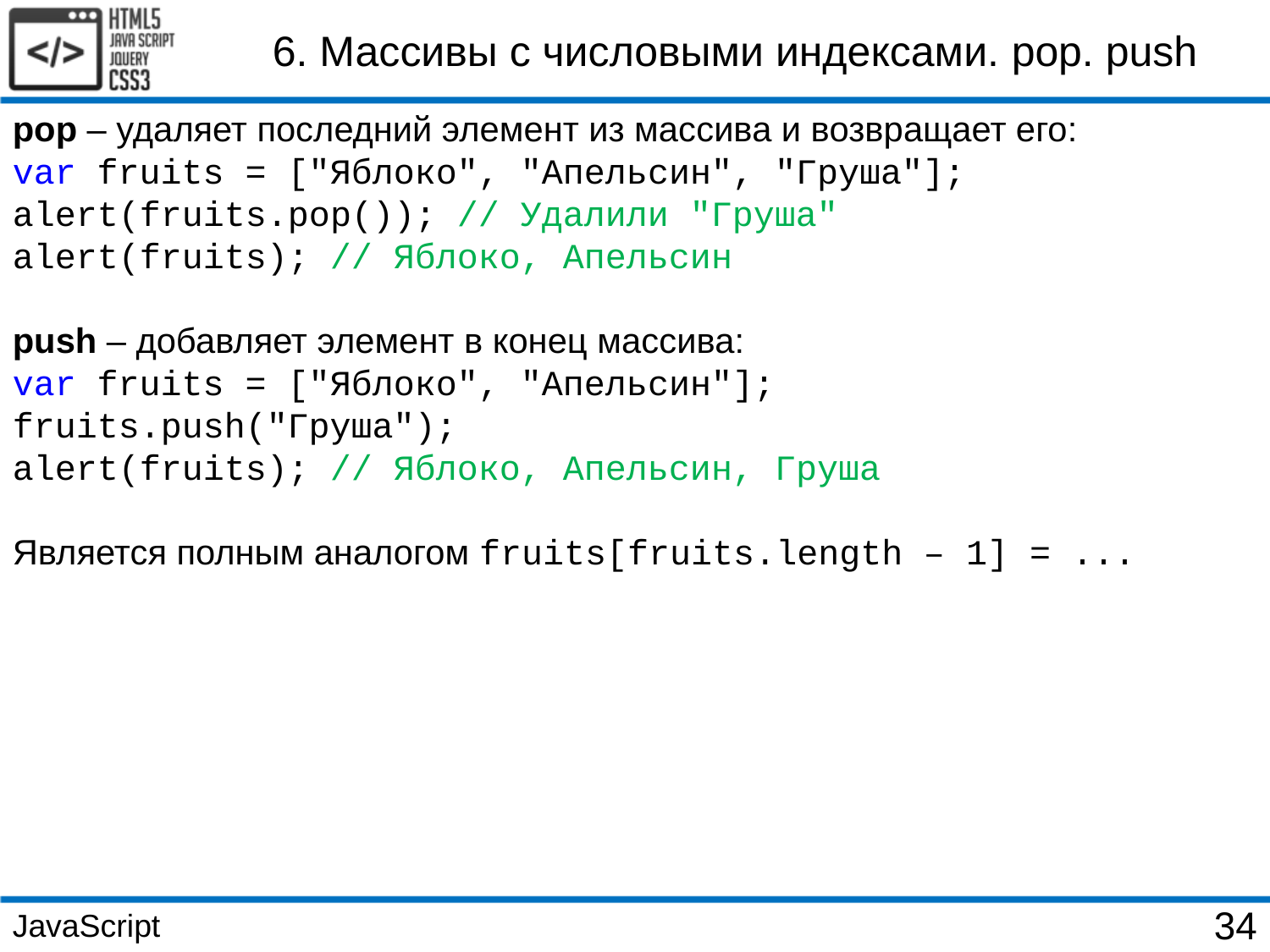

6. Массивы c числовыми индексами. pop. push
pop – удаляет последний элемент из массива и возвращает его:
var fruits = ["Яблоко", "Апельсин", "Груша"];
alert(fruits.pop()); // Удалили "Груша"
alert(fruits); // Яблоко, Апельсин

push – добавляет элемент в конец массива:
var fruits = ["Яблоко", "Апельсин"];
fruits.push("Груша");
alert(fruits); // Яблоко, Апельсин, Груша

Является полным аналогом fruits[fruits.length – 1] = ...
JavaScript
34